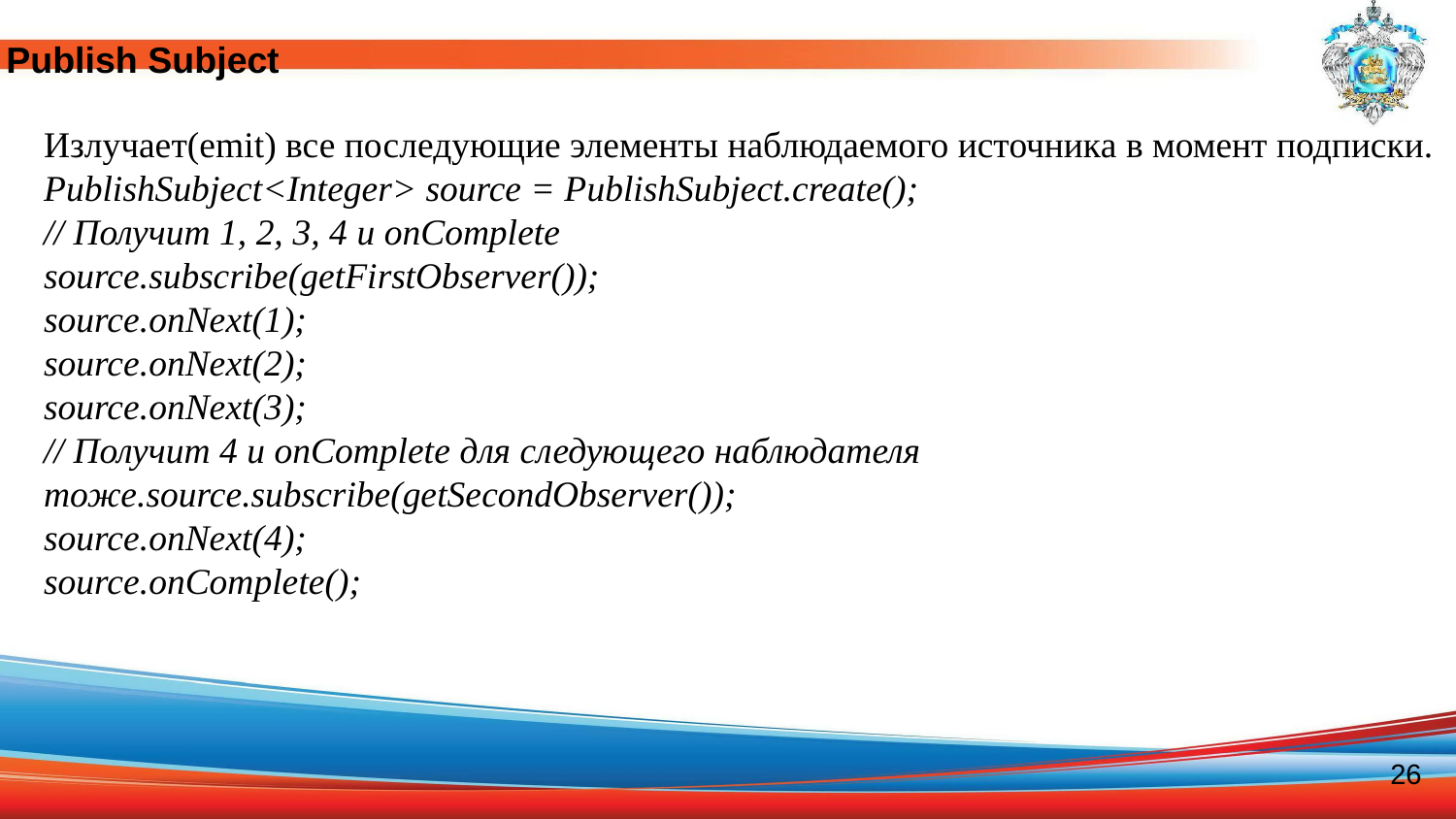

Publish Subject

Излучает(emit) все последующие элементы наблюдаемого источника в момент подписки.
PublishSubject<Integer> source = PublishSubject.create();
// Получит 1, 2, 3, 4 и onComplete
source.subscribe(getFirstObserver());
source.onNext(1);
source.onNext(2);
source.onNext(3);
// Получит 4 и onComplete для следующего наблюдателя тоже.source.subscribe(getSecondObserver());
source.onNext(4);
source.onComplete();

26